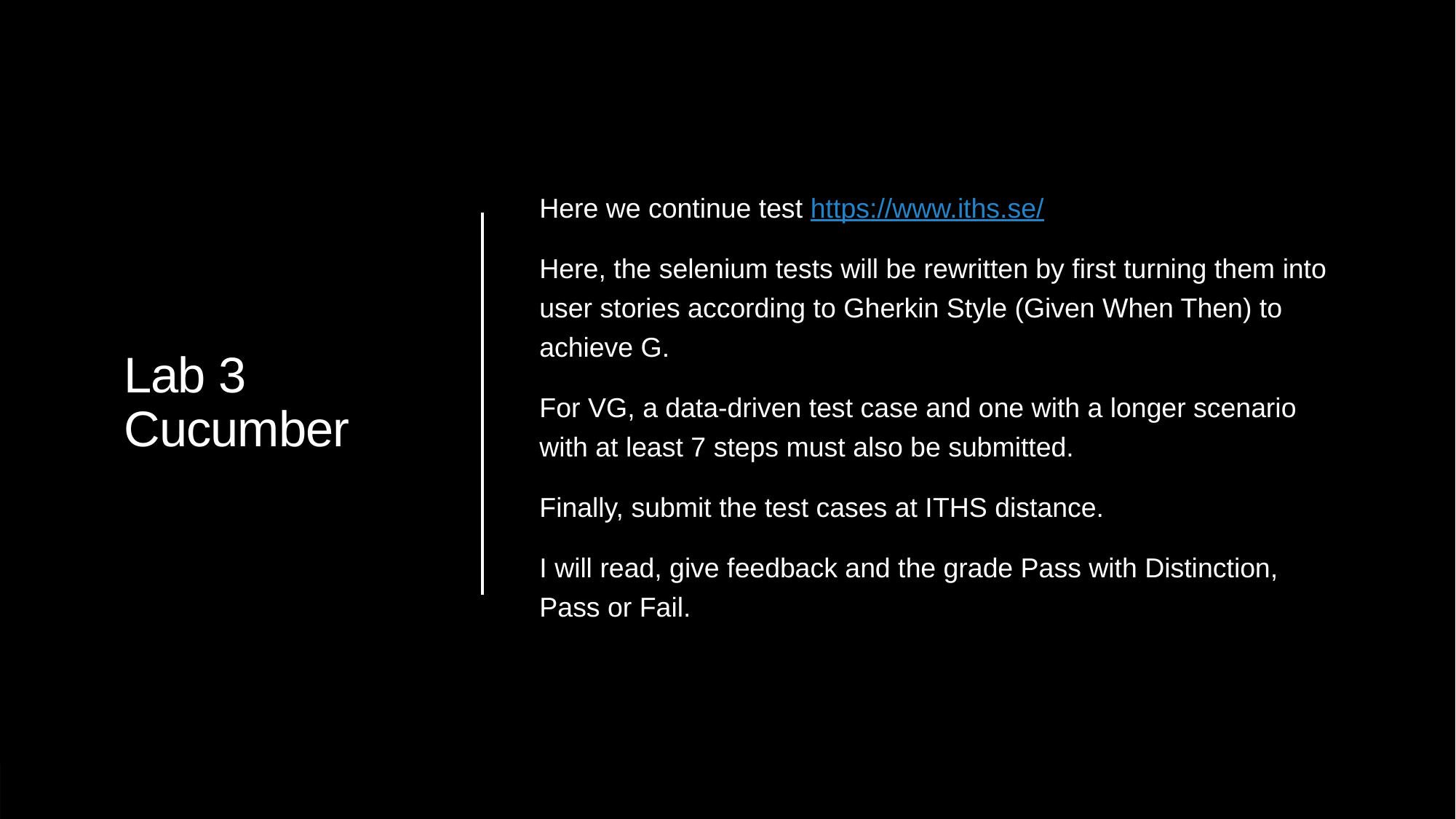

# Lab 3 Cucumber
Here we continue test https://www.iths.se/
Here, the selenium tests will be rewritten by first turning them into user stories according to Gherkin Style (Given When Then) to achieve G.
For VG, a data-driven test case and one with a longer scenario with at least 7 steps must also be submitted.
Finally, submit the test cases at ITHS distance.
I will read, give feedback and the grade Pass with Distinction, Pass or Fail.